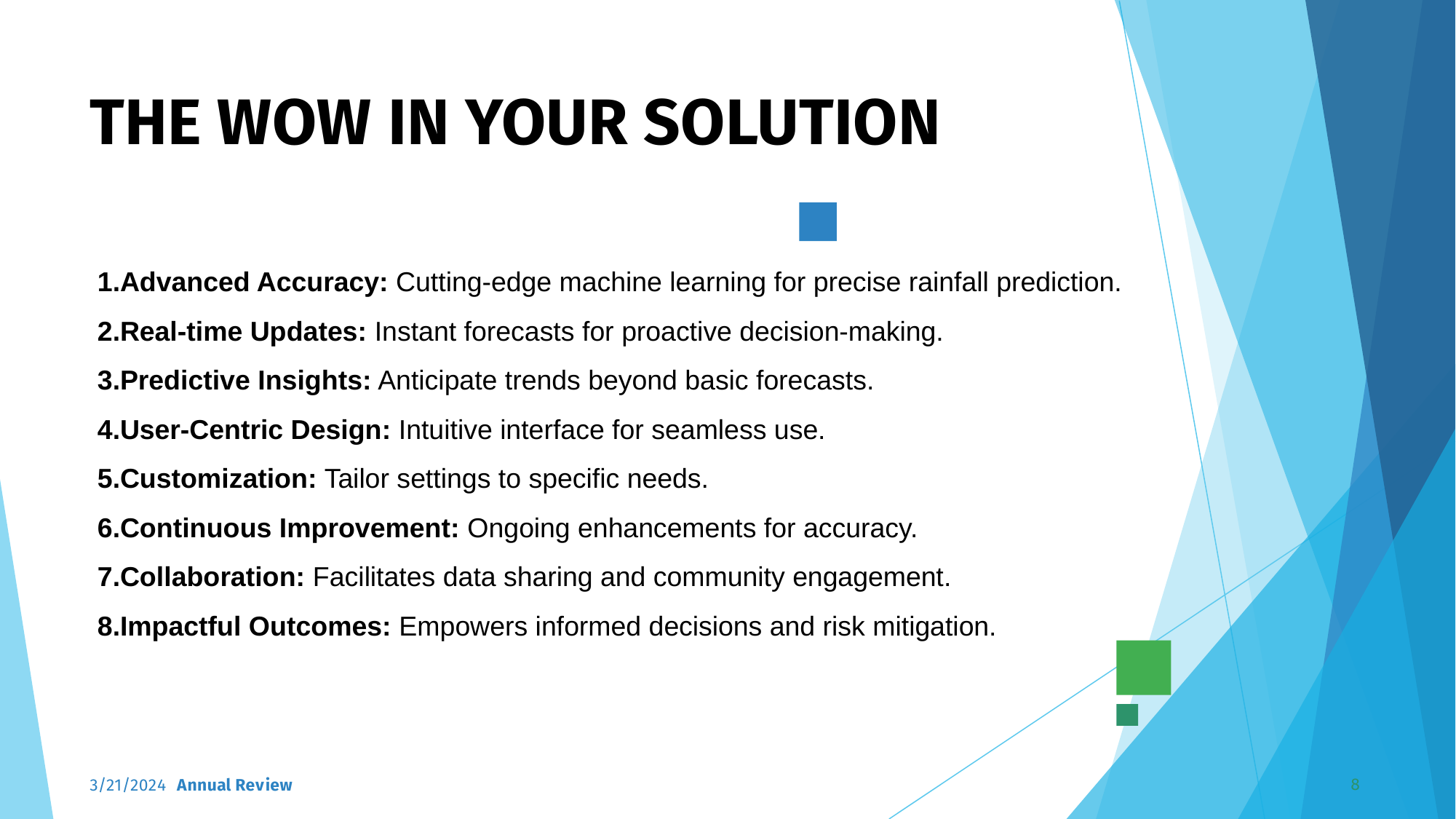

# THE WOW IN YOUR SOLUTION

Advanced Accuracy: Cutting-edge machine learning for precise rainfall prediction.
Real-time Updates: Instant forecasts for proactive decision-making.
Predictive Insights: Anticipate trends beyond basic forecasts.
User-Centric Design: Intuitive interface for seamless use.
Customization: Tailor settings to specific needs.
Continuous Improvement: Ongoing enhancements for accuracy.
Collaboration: Facilitates data sharing and community engagement.
Impactful Outcomes: Empowers informed decisions and risk mitigation.

8
3/21/2024  Annual Review